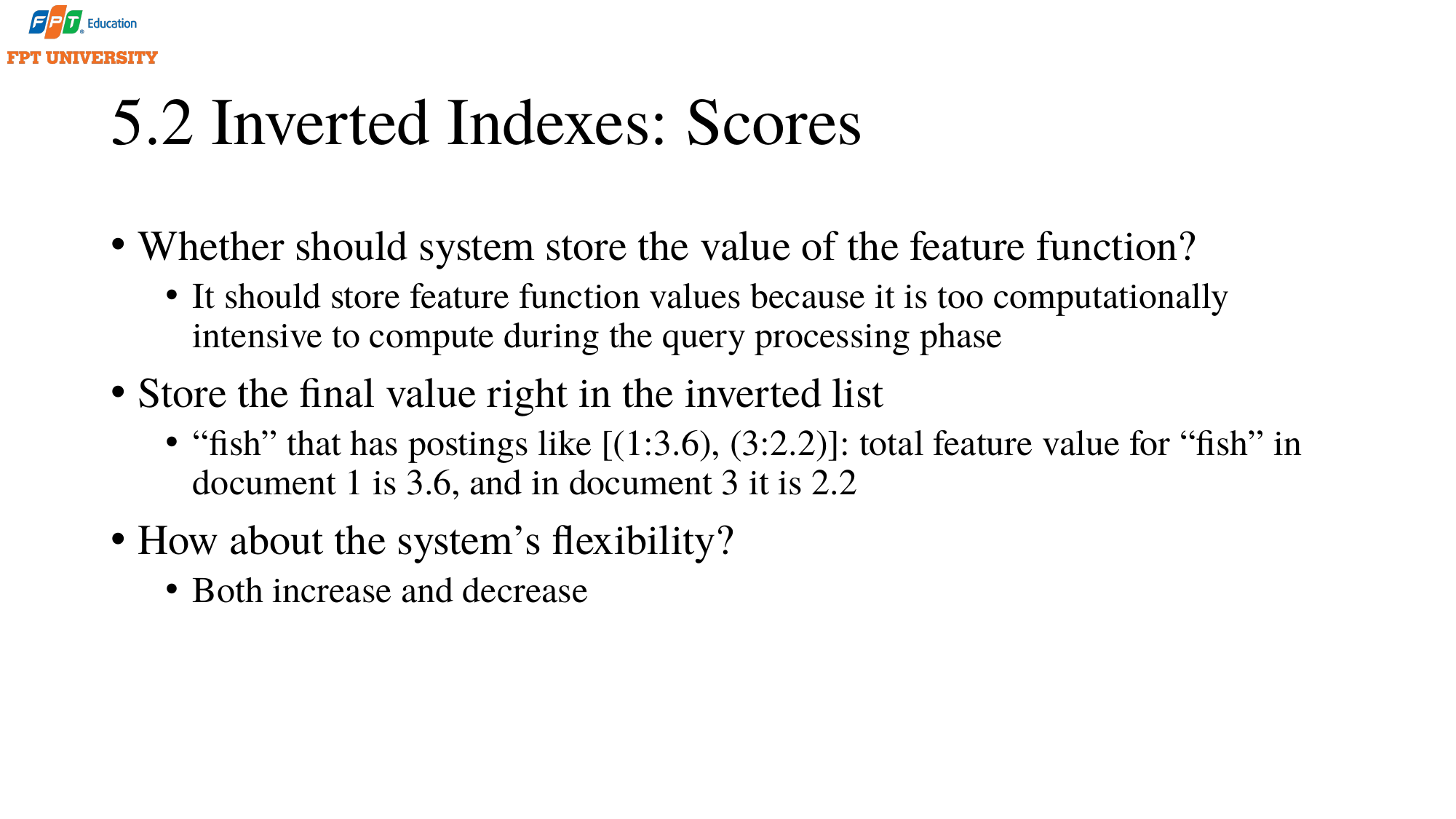

# 5.2 Inverted Indexes: Scores
Whether should system store the value of the feature function?
It should store feature function values because it is too computationally intensive to compute during the query processing phase
Store the final value right in the inverted list
“fish” that has postings like [(1:3.6), (3:2.2)]: total feature value for “fish” in document 1 is 3.6, and in document 3 it is 2.2
How about the system’s flexibility?
Both increase and decrease